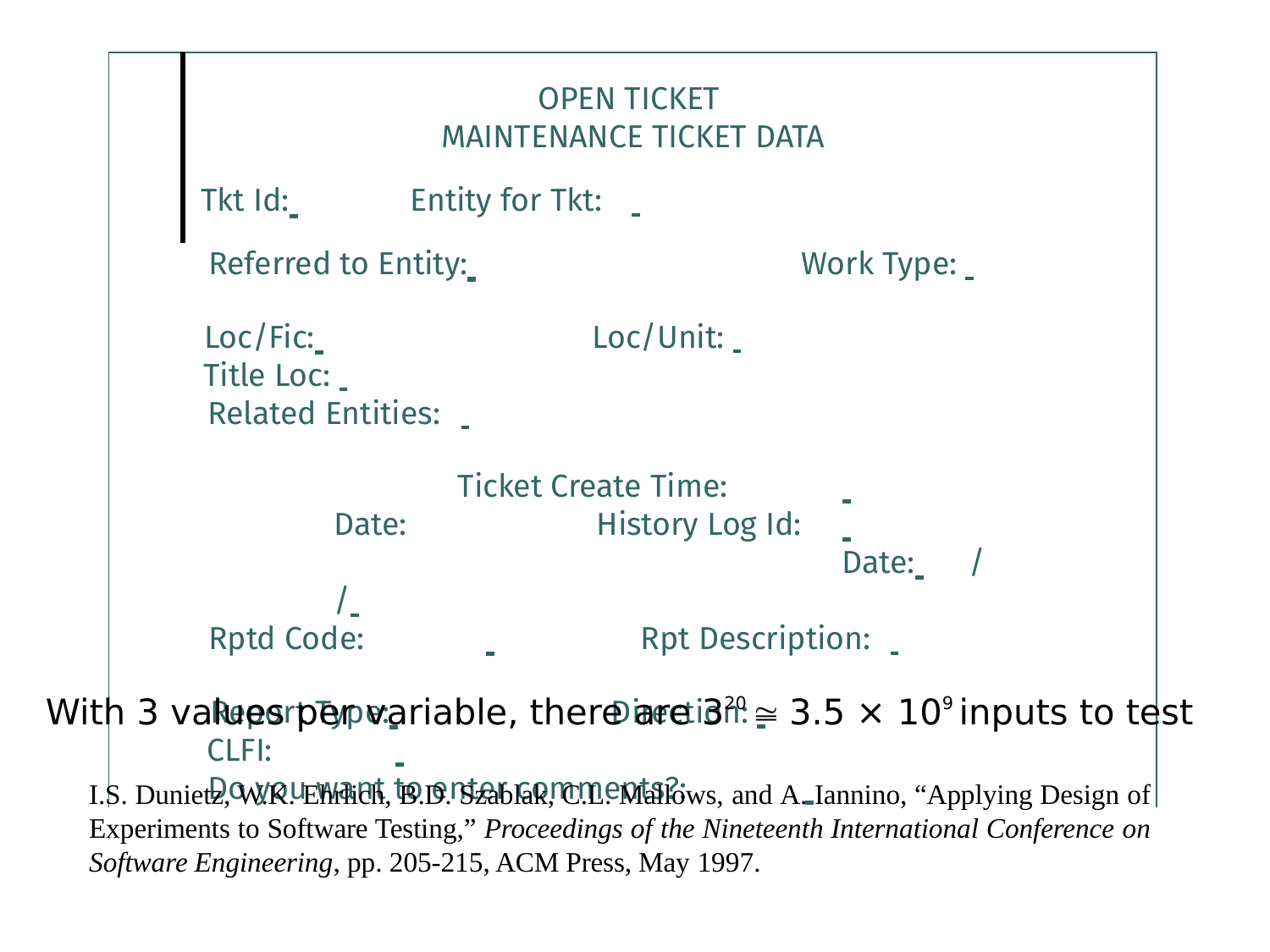

|  | OPEN TICKET MAINTENANCE TICKET DATA Tkt Id: Entity for Tkt: |
| --- | --- |
| Referred to Entity: Work Type: Loc/Fic: Loc/Unit: Title Loc: Related Entities: Ticket Create Time: Date: History Log Id: Date: / / Rptd Code: Rpt Description: Report Type: Direction: CLFI: Do you want to enter comments?: |  |
With 3 values per variable, there are 320 ≅ 3.5 × 109 inputs to test

I.S. Dunietz, W.K. Ehrlich, B.D. Szablak, C.L. Mallows, and A. Iannino, “Applying Design of  Experiments to Software Testing,” Proceedings of the Nineteenth International Conference on  Software Engineering, pp. 205-215, ACM Press, May 1997.